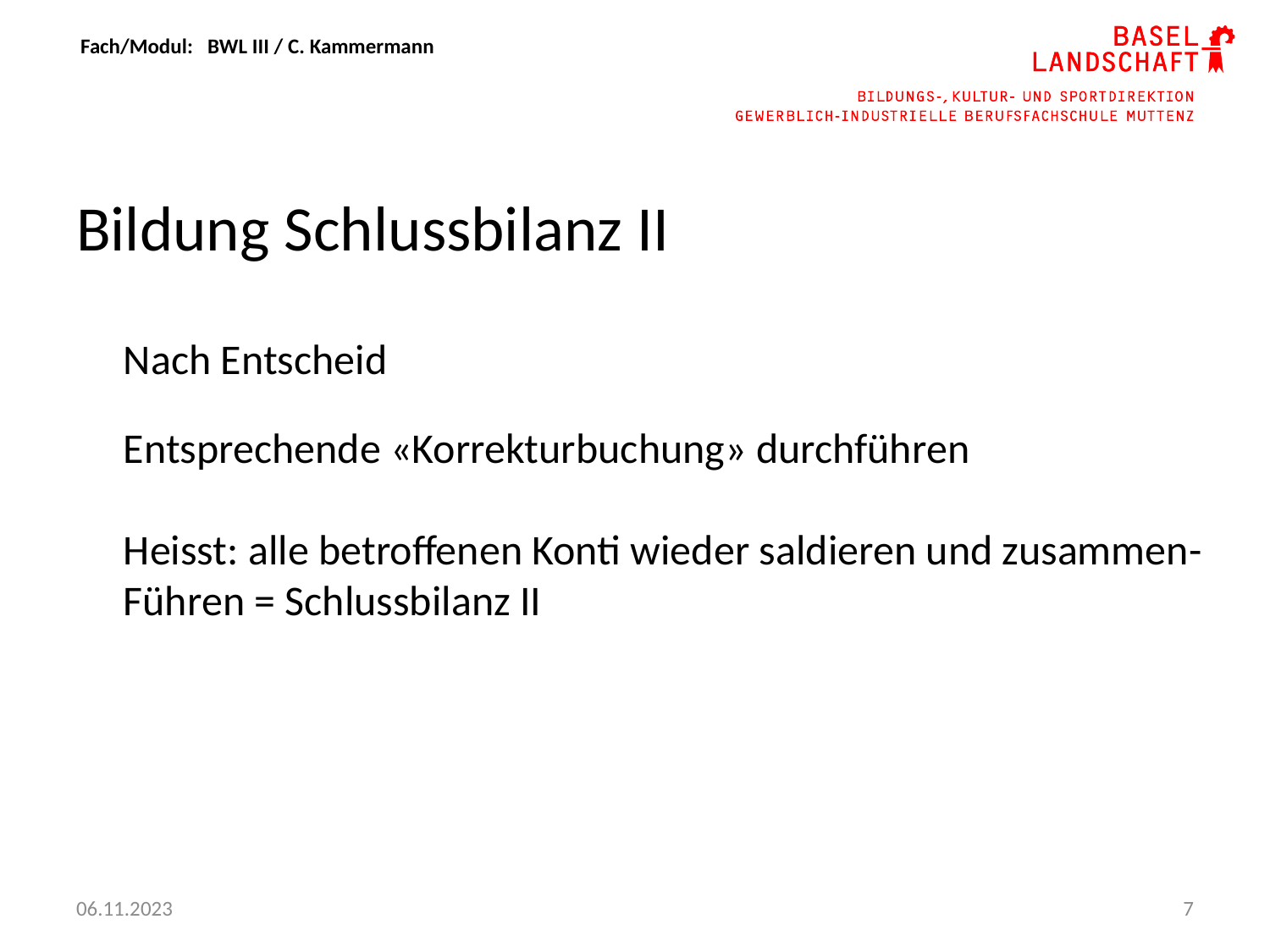

Bildung Schlussbilanz II
Nach Entscheid

Entsprechende «Korrekturbuchung» durchführen

Heisst: alle betroffenen Konti wieder saldieren und zusammen-
Führen = Schlussbilanz II
06.11.2023
7